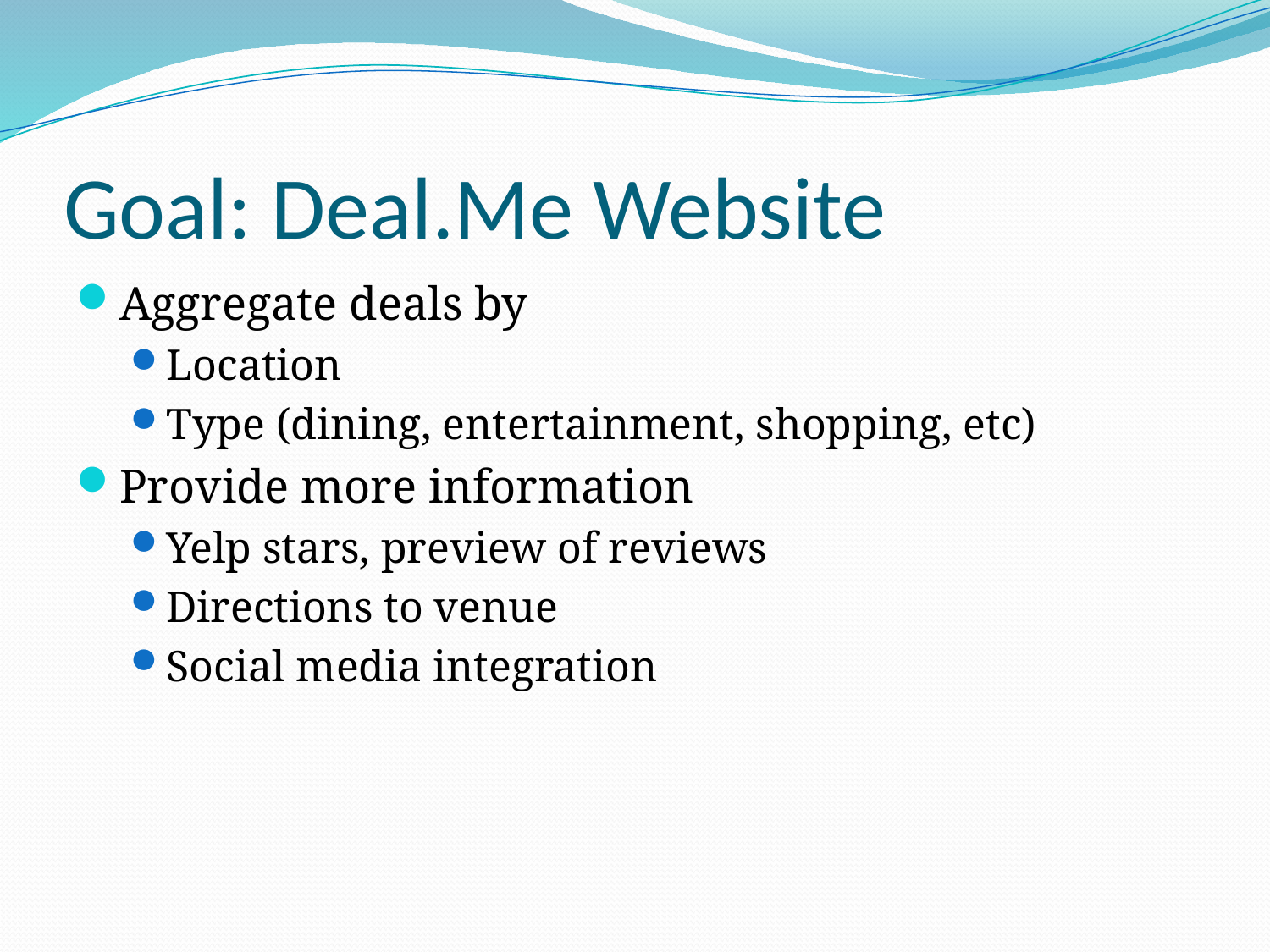

# Goal: Deal.Me Website
Aggregate deals by
Location
Type (dining, entertainment, shopping, etc)
Provide more information
Yelp stars, preview of reviews
Directions to venue
Social media integration